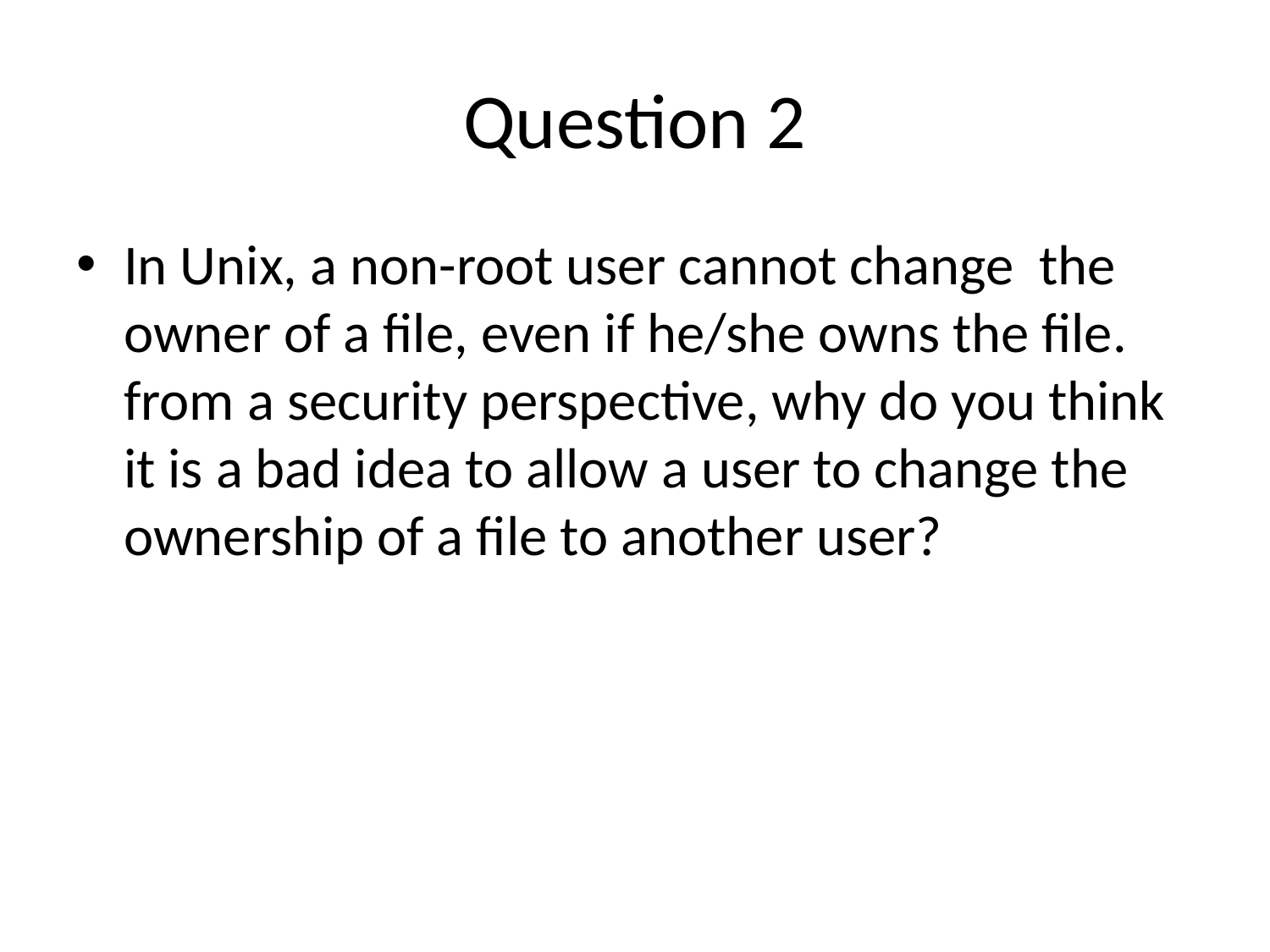

# Question 2
In Unix, a non-root user cannot change  the owner of a file, even if he/she owns the file. from a security perspective, why do you think it is a bad idea to allow a user to change the ownership of a file to another user?